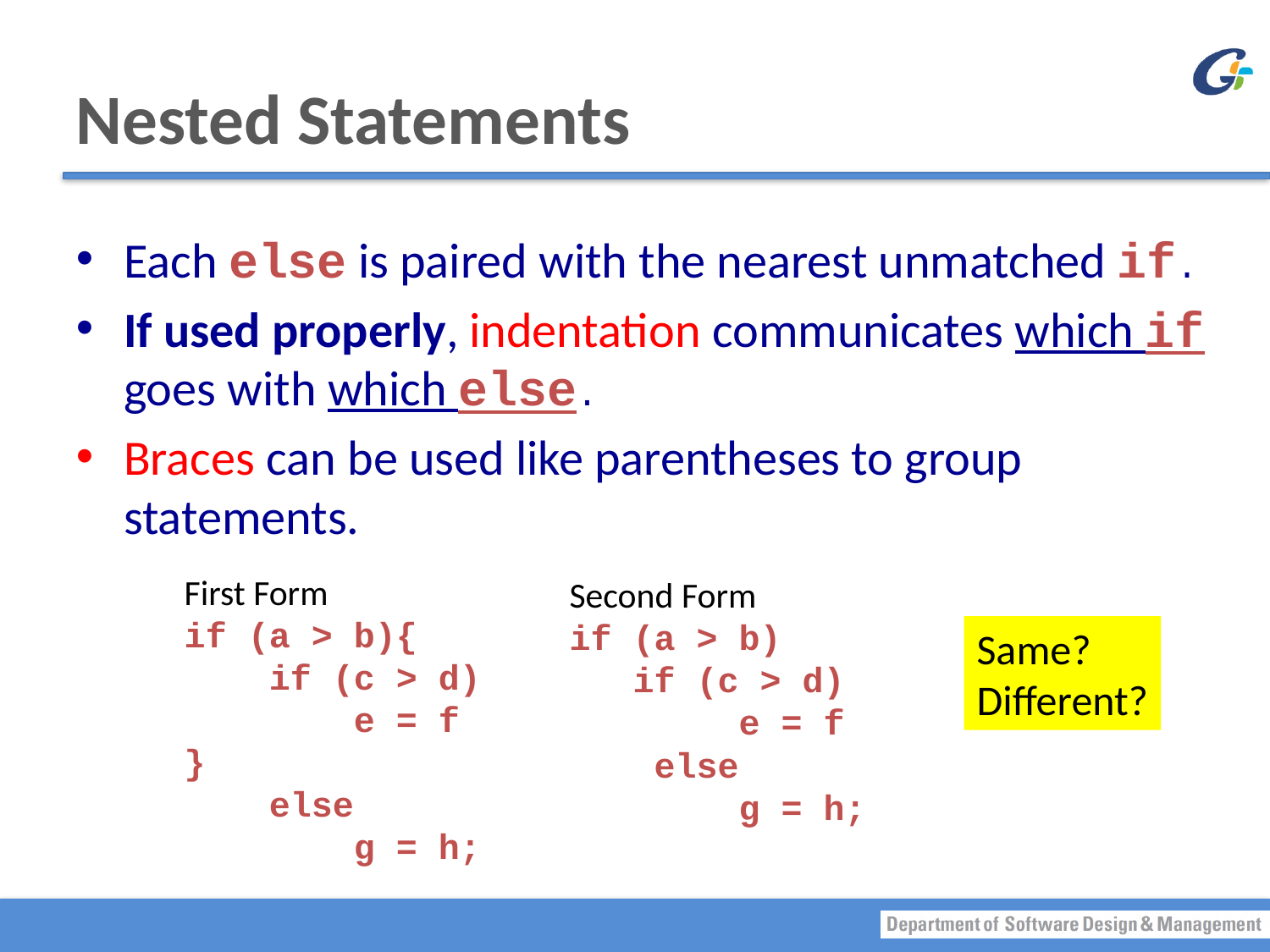

# Nested Statements
Each else is paired with the nearest unmatched if.
If used properly, indentation communicates which if goes with which else.
Braces can be used like parentheses to group statements.

First Form
if (a > b){
    if (c > d)
        e = f
}
    else
        g = h;
Second Form
if (a > b)
   if (c > d)
        e = f
    else
        g = h;
Same?
Different?